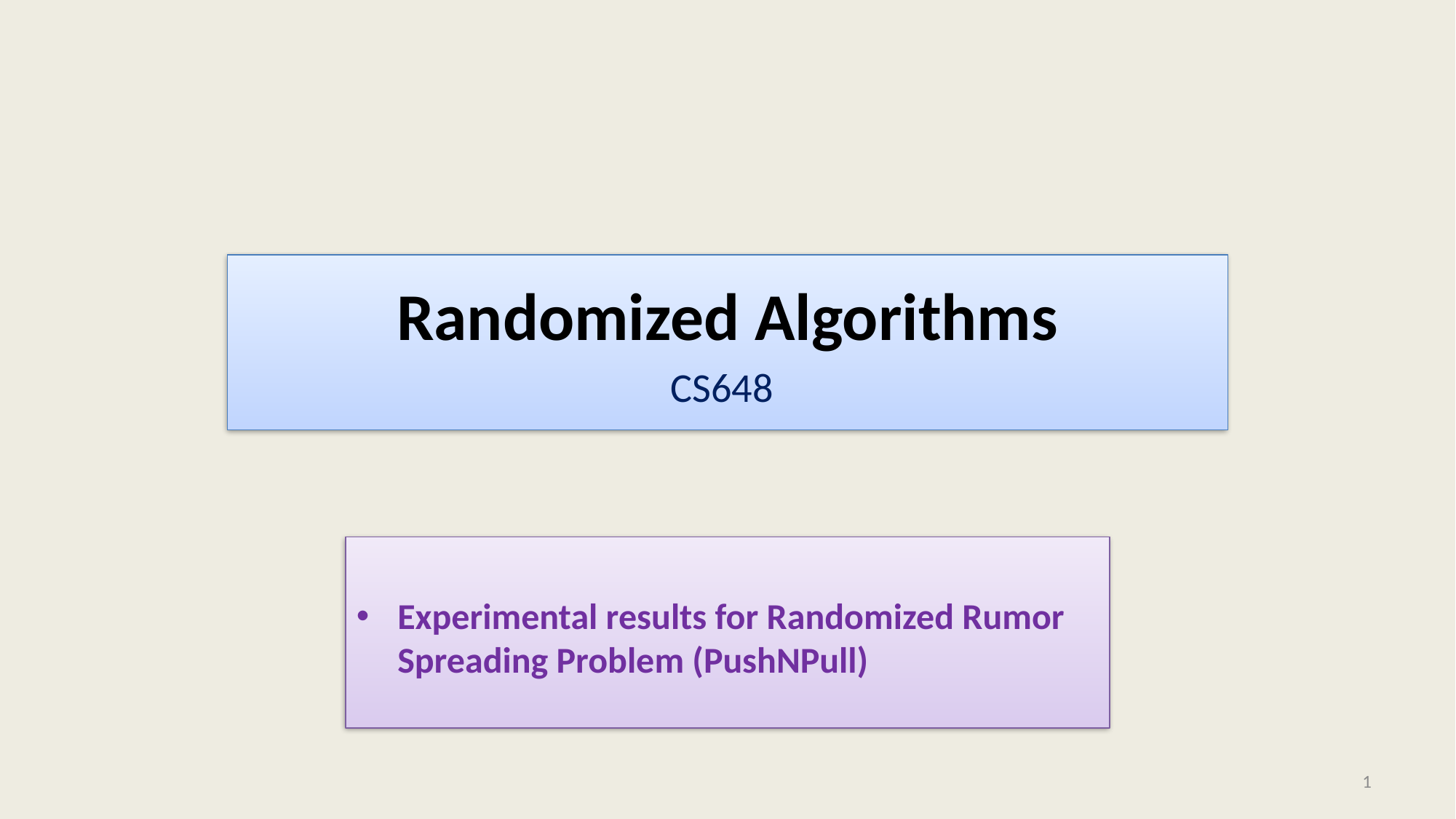

# Randomized Algorithms CS648

Experimental results for Randomized Rumor Spreading Problem (PushNPull)

1